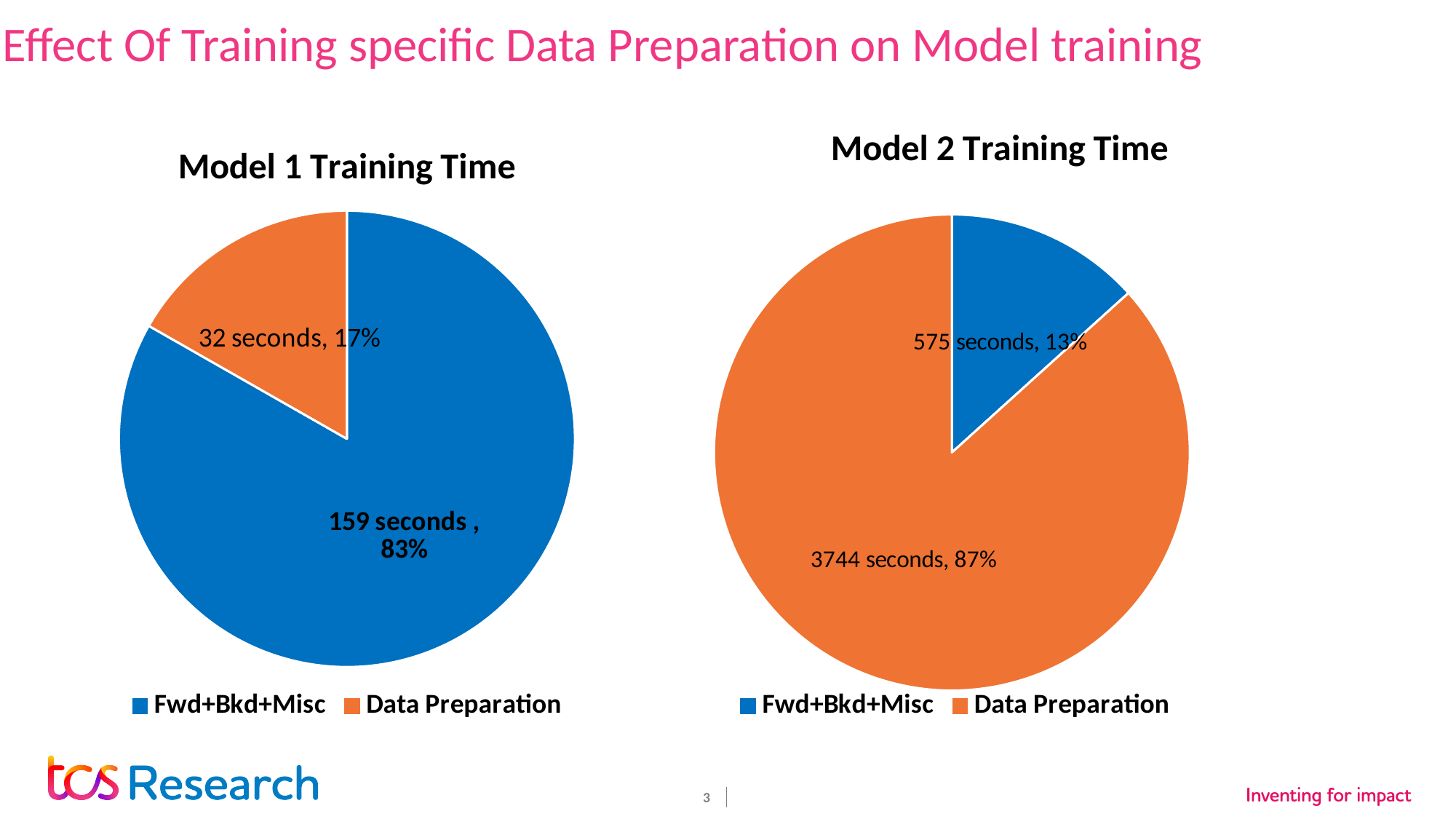

Effect Of Training specific Data Preparation on Model training

### Chart: Model 1 Training Time

| Category | Niser Training Time |
|---|---|
| Fwd+Bkd+Misc | 159.0 |
| Data Preparation | 32.0 |

### Chart: Model 2 Training Time

| Category | BCD4REC(QR-DQN) |
|---|---|
| Fwd+Bkd+Misc | 575.0 |
| Data Preparation | 3744.0 |